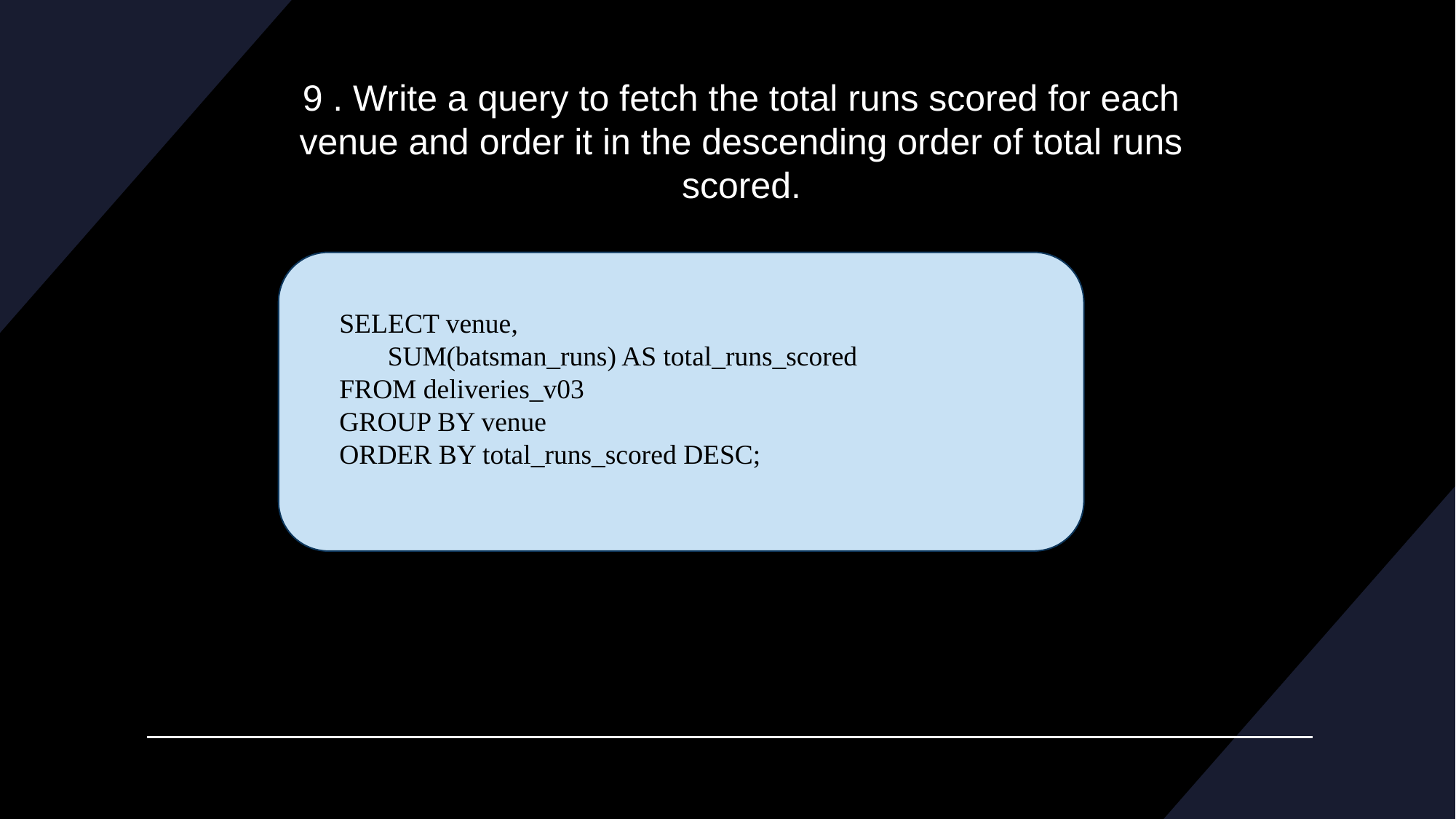

# 9 . Write a query to fetch the total runs scored for each venue and order it in the descending order of total runs scored.

SELECT venue,
       SUM(batsman_runs) AS total_runs_scored
FROM deliveries_v03
GROUP BY venue
ORDER BY total_runs_scored DESC;